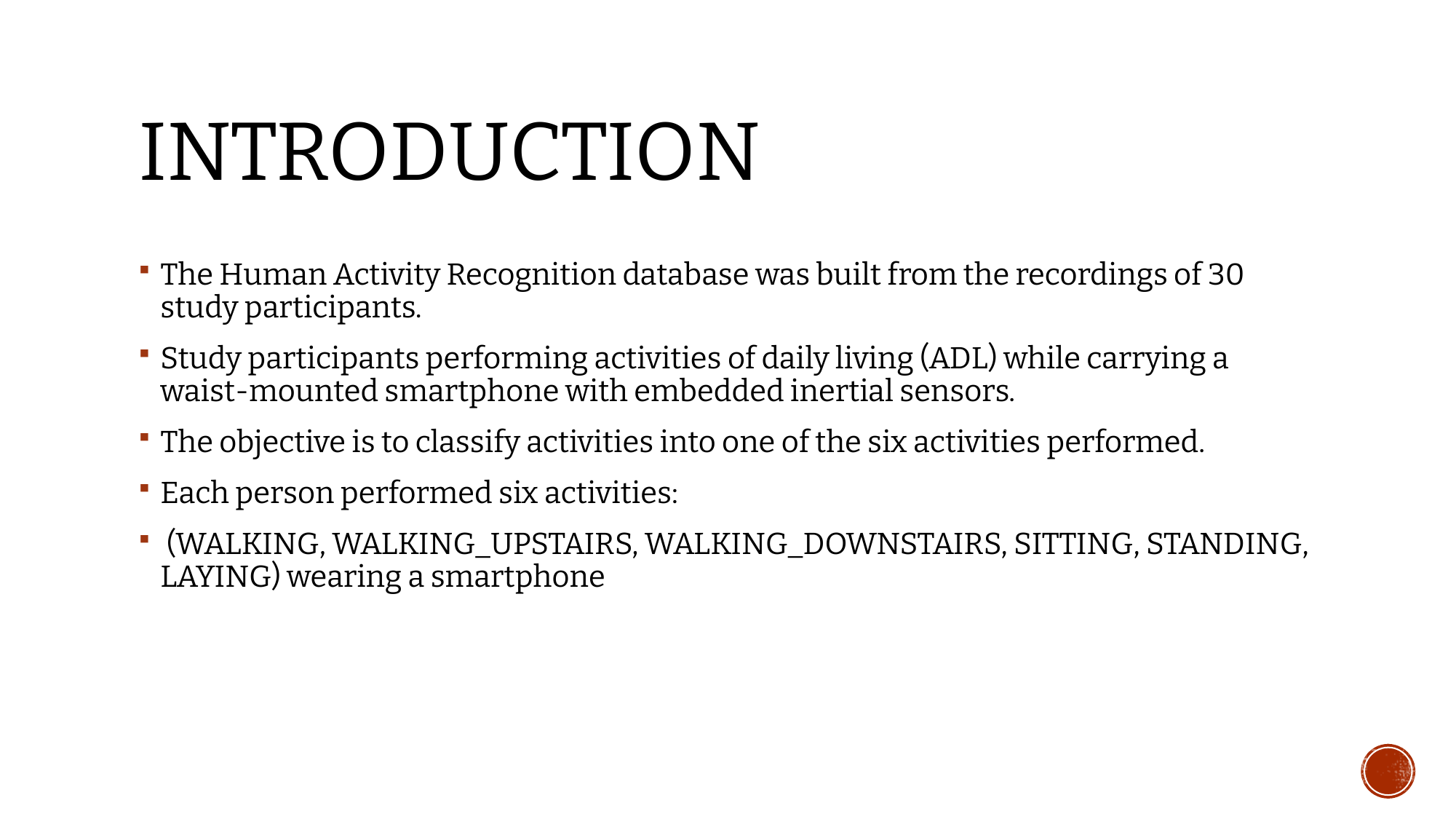

# Introduction
The Human Activity Recognition database was built from the recordings of 30 study participants.
Study participants performing activities of daily living (ADL) while carrying a waist-mounted smartphone with embedded inertial sensors.
The objective is to classify activities into one of the six activities performed.
Each person performed six activities:
 (WALKING, WALKING_UPSTAIRS, WALKING_DOWNSTAIRS, SITTING, STANDING, LAYING) wearing a smartphone